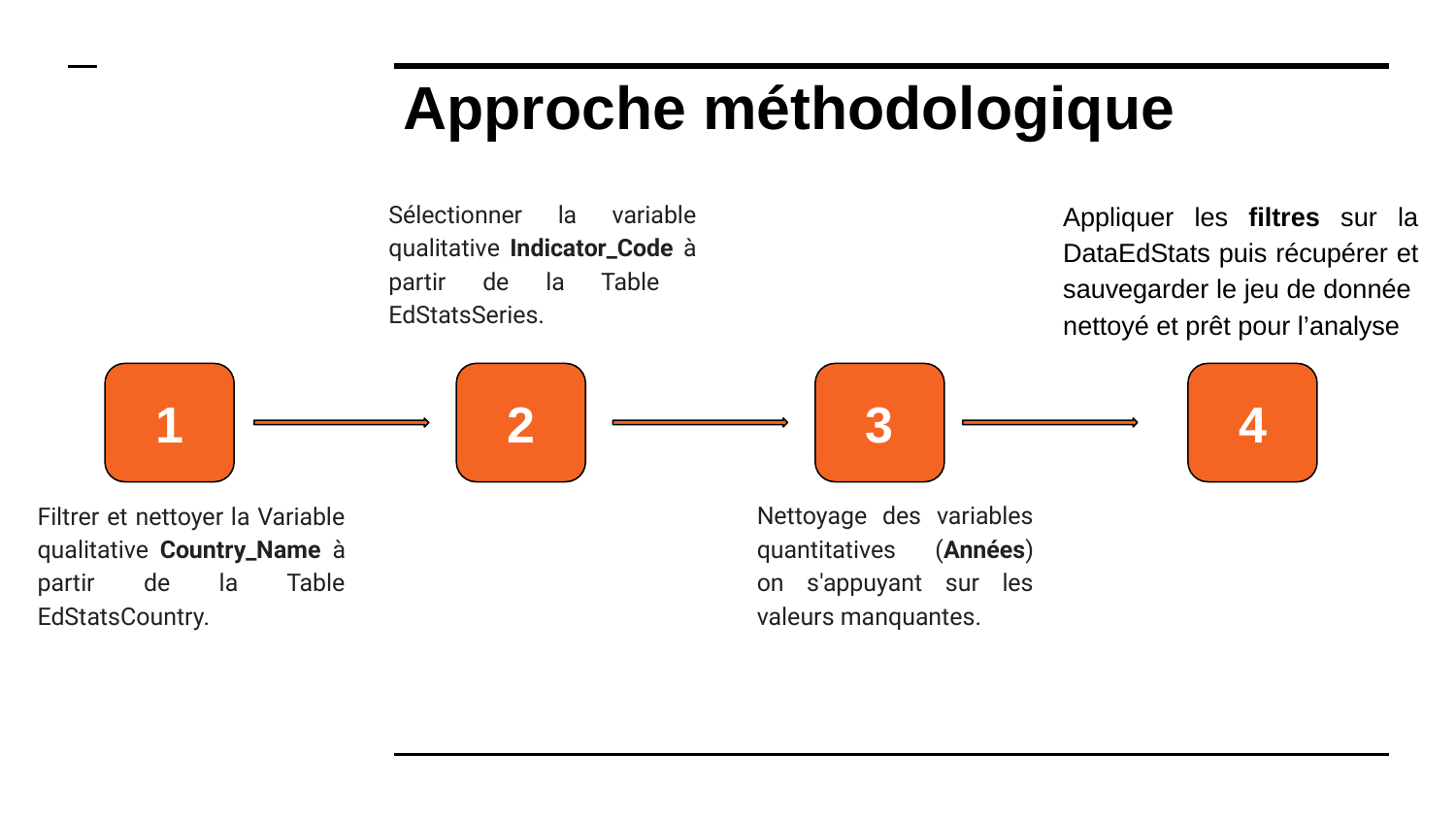

# Approche méthodologique
Sélectionner la variable qualitative Indicator_Code à partir de la Table  EdStatsSeries.

Appliquer les filtres sur la DataEdStats puis récupérer et sauvegarder le jeu de donnée  nettoyé et prêt pour l’analyse

1
2
3
4

Filtrer et nettoyer la Variable qualitative Country_Name à partir de la Table EdStatsCountry.

Nettoyage des variables quantitatives (Années) on s'appuyant sur les valeurs manquantes.